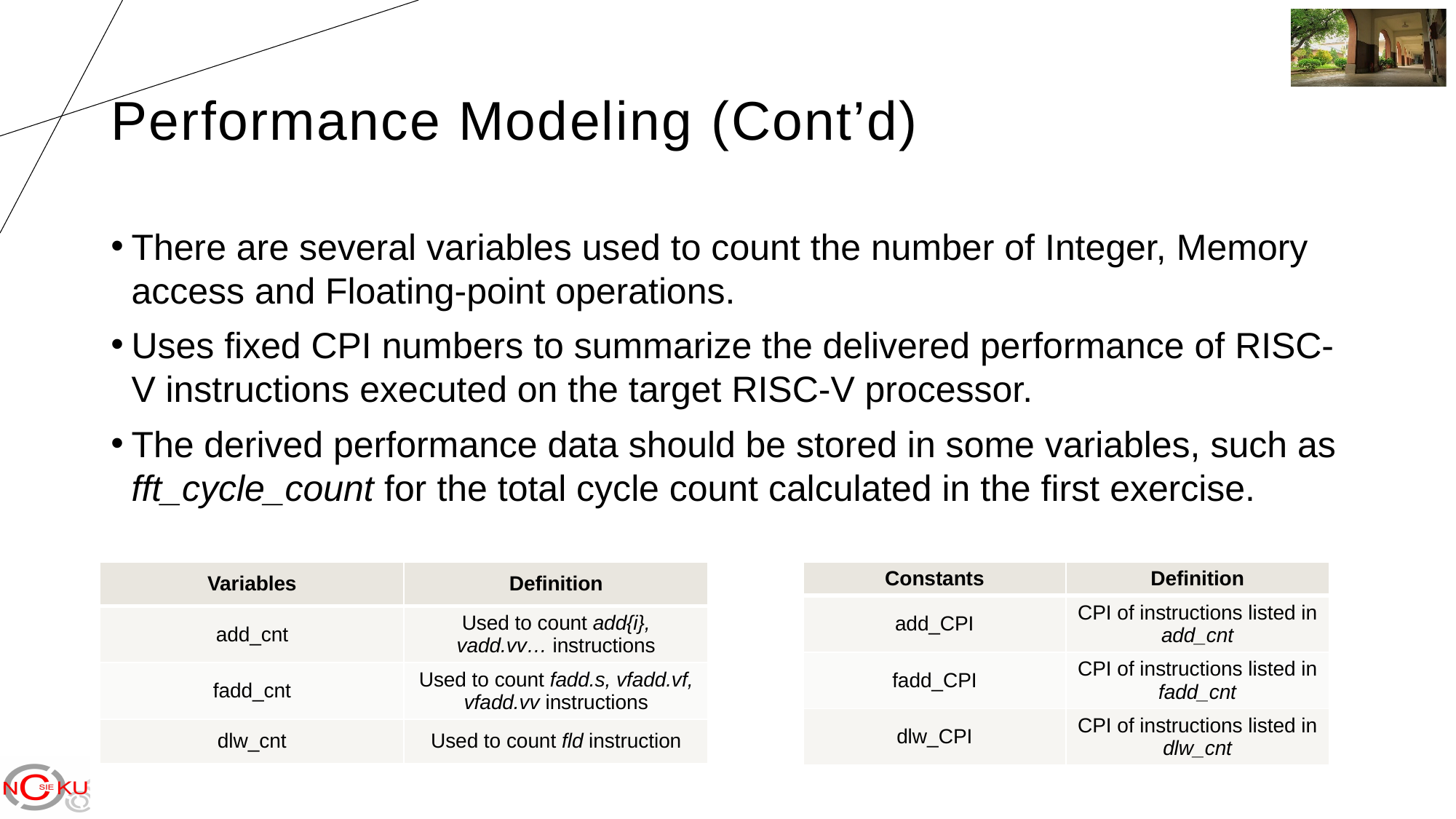

# Performance Modeling (Cont’d)
There are several variables used to count the number of Integer, Memory access and Floating-point operations.
Uses fixed CPI numbers to summarize the delivered performance of RISC-V instructions executed on the target RISC-V processor.
The derived performance data should be stored in some variables, such as fft_cycle_count for the total cycle count calculated in the first exercise.
| Variables | Definition |
| --- | --- |
| add\_cnt | Used to count add{i}, vadd.vv… instructions |
| fadd\_cnt | Used to count fadd.s, vfadd.vf, vfadd.vv instructions |
| dlw\_cnt | Used to count fld instruction |
| Constants | Definition |
| --- | --- |
| add\_CPI | CPI of instructions listed in add\_cnt |
| fadd\_CPI | CPI of instructions listed in fadd\_cnt |
| dlw\_CPI | CPI of instructions listed in dlw\_cnt |